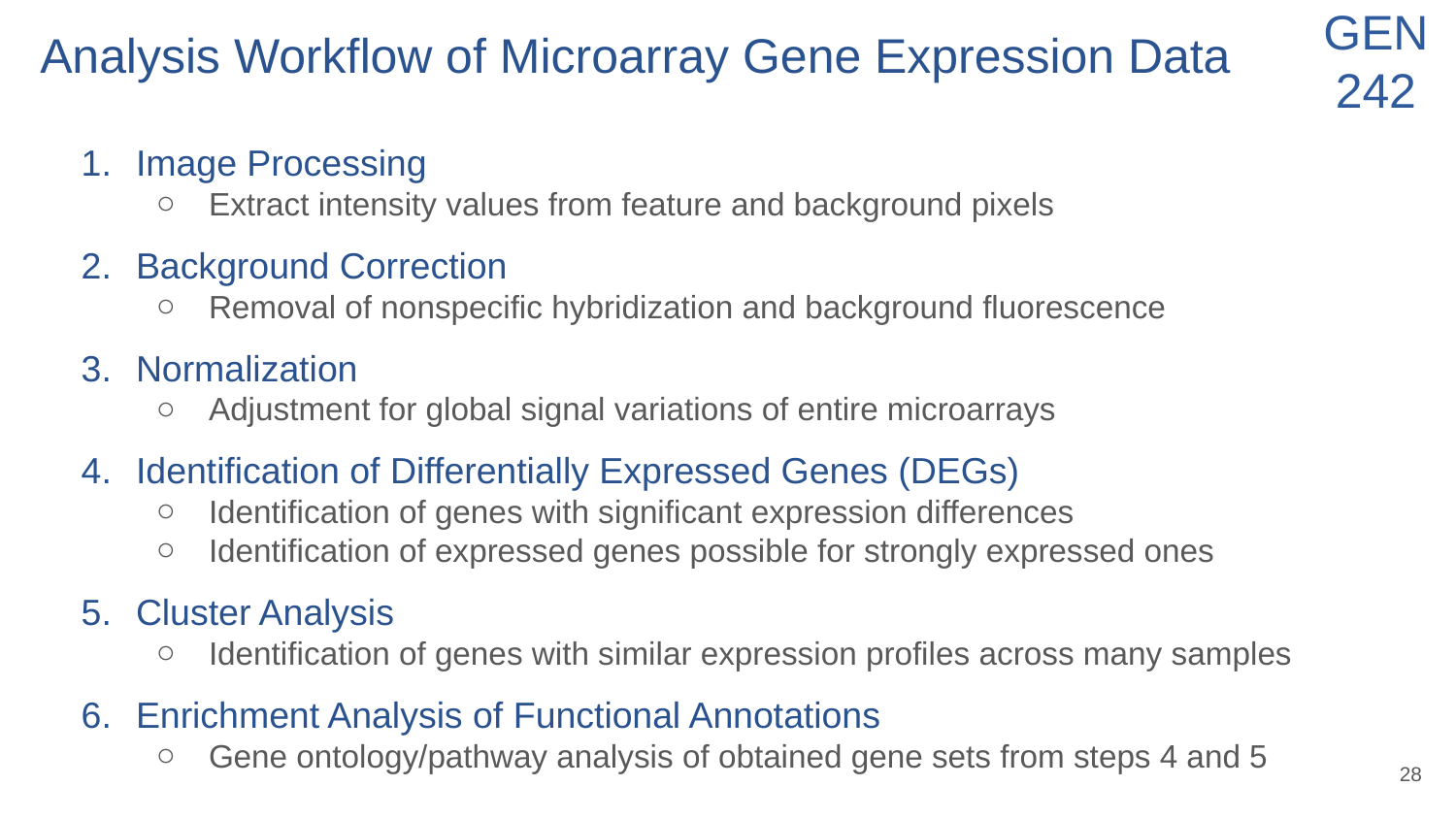

# Analysis Workflow of Microarray Gene Expression Data
Image Processing
Extract intensity values from feature and background pixels
Background Correction
Removal of nonspecific hybridization and background fluorescence
Normalization
Adjustment for global signal variations of entire microarrays
Identification of Differentially Expressed Genes (DEGs)
Identification of genes with significant expression differences
Identification of expressed genes possible for strongly expressed ones
Cluster Analysis
Identification of genes with similar expression profiles across many samples
Enrichment Analysis of Functional Annotations
Gene ontology/pathway analysis of obtained gene sets from steps 4 and 5
28